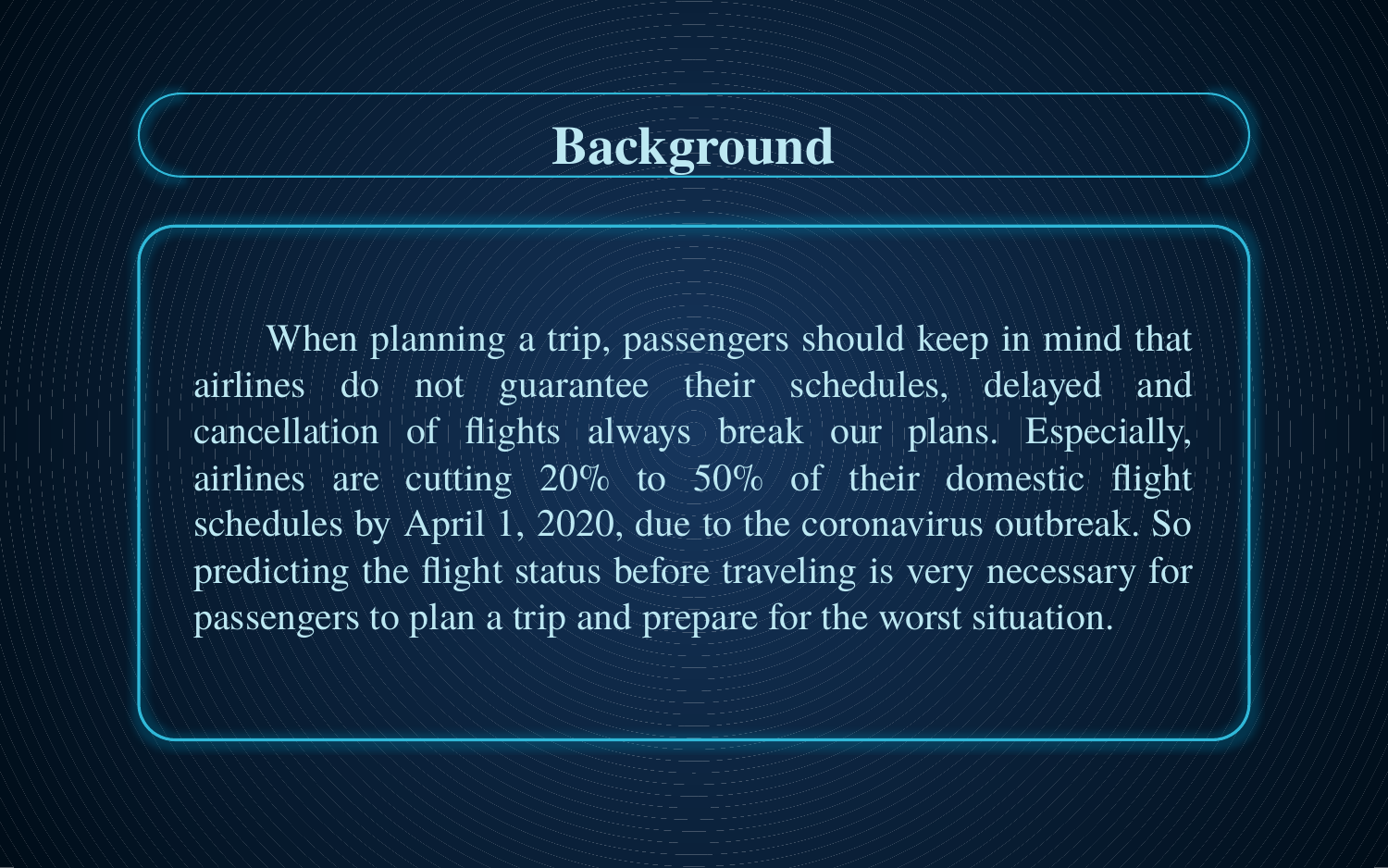

Background

      When planning a trip, passengers should keep in mind that airlines do not guarantee their schedules, delayed and cancellation of flights always break our plans. Especially, airlines are cutting 20% to 50% of their domestic flight schedules by April 1, 2020, due to the coronavirus outbreak. So predicting the flight status before traveling is very necessary for passengers to plan a trip and prepare for the worst situation.